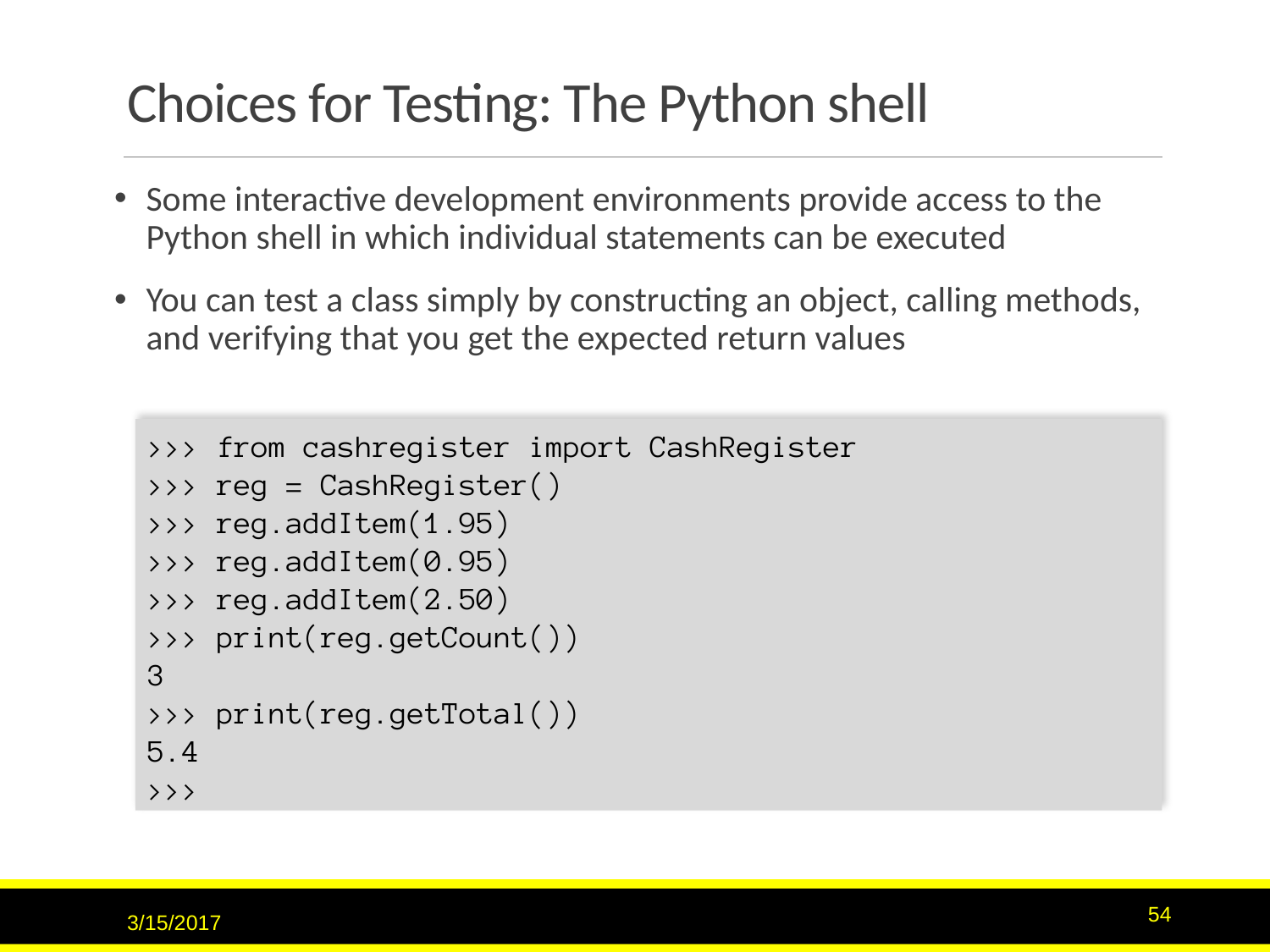

# Choices for Testing: The Python shell
Some interactive development environments provide access to the Python shell in which individual statements can be executed
You can test a class simply by constructing an object, calling methods, and verifying that you get the expected return values
>>> from cashregister import CashRegister
>>> reg = CashRegister()
>>> reg.addItem(1.95)
>>> reg.addItem(0.95)
>>> reg.addItem(2.50)
>>> print(reg.getCount())
3
>>> print(reg.getTotal())
5.4
>>>
3/15/2017